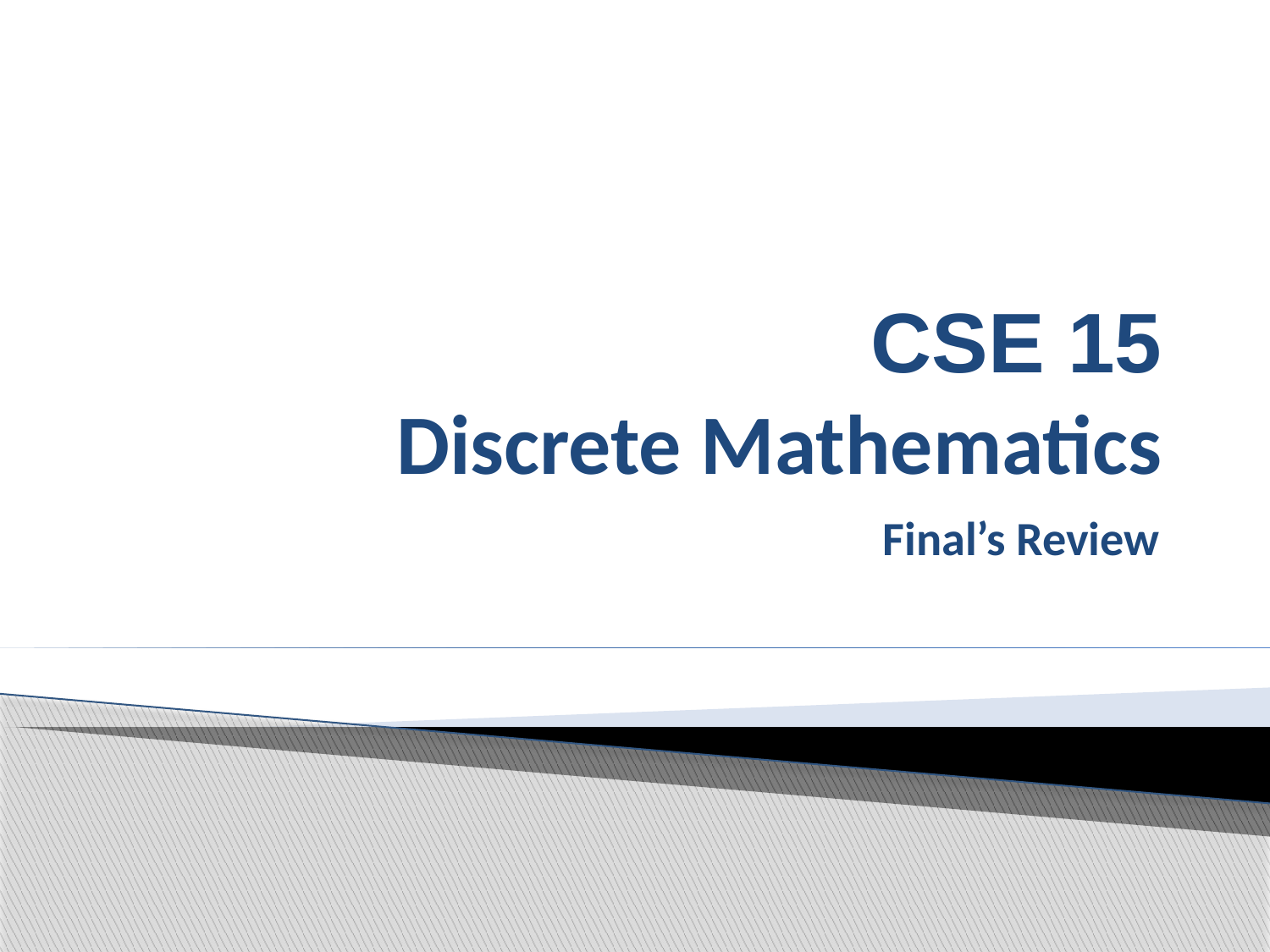

# CSE 15 Discrete Mathematics
Final’s Review